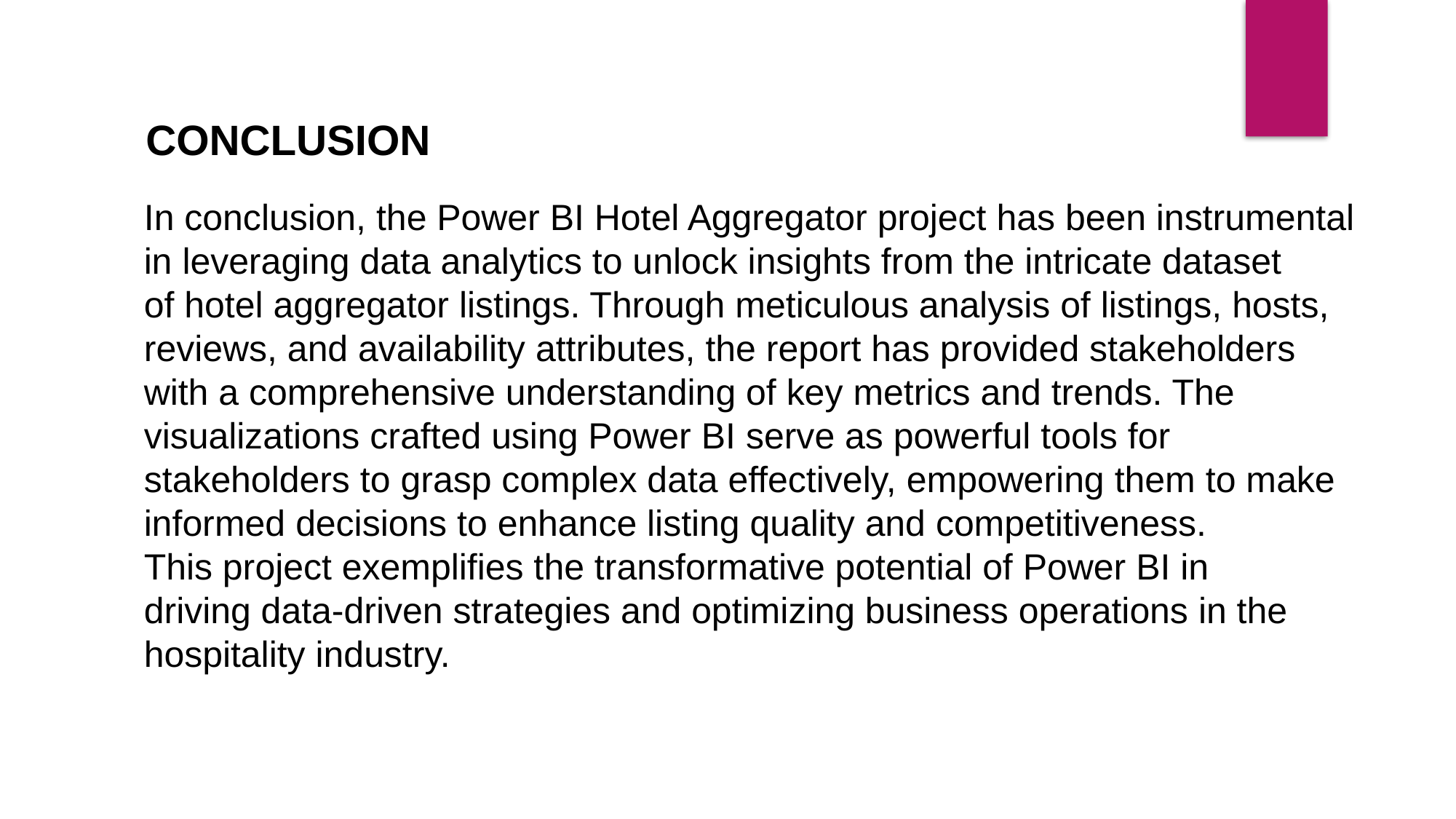

CONCLUSION

In conclusion, the Power BI Hotel Aggregator project has been instrumental
in leveraging data analytics to unlock insights from the intricate dataset
of hotel aggregator listings. Through meticulous analysis of listings, hosts, reviews, and availability attributes, the report has provided stakeholders
with a comprehensive understanding of key metrics and trends. The visualizations crafted using Power BI serve as powerful tools for
stakeholders to grasp complex data effectively, empowering them to make informed decisions to enhance listing quality and competitiveness.
This project exemplifies the transformative potential of Power BI in
driving data-driven strategies and optimizing business operations in the hospitality industry.